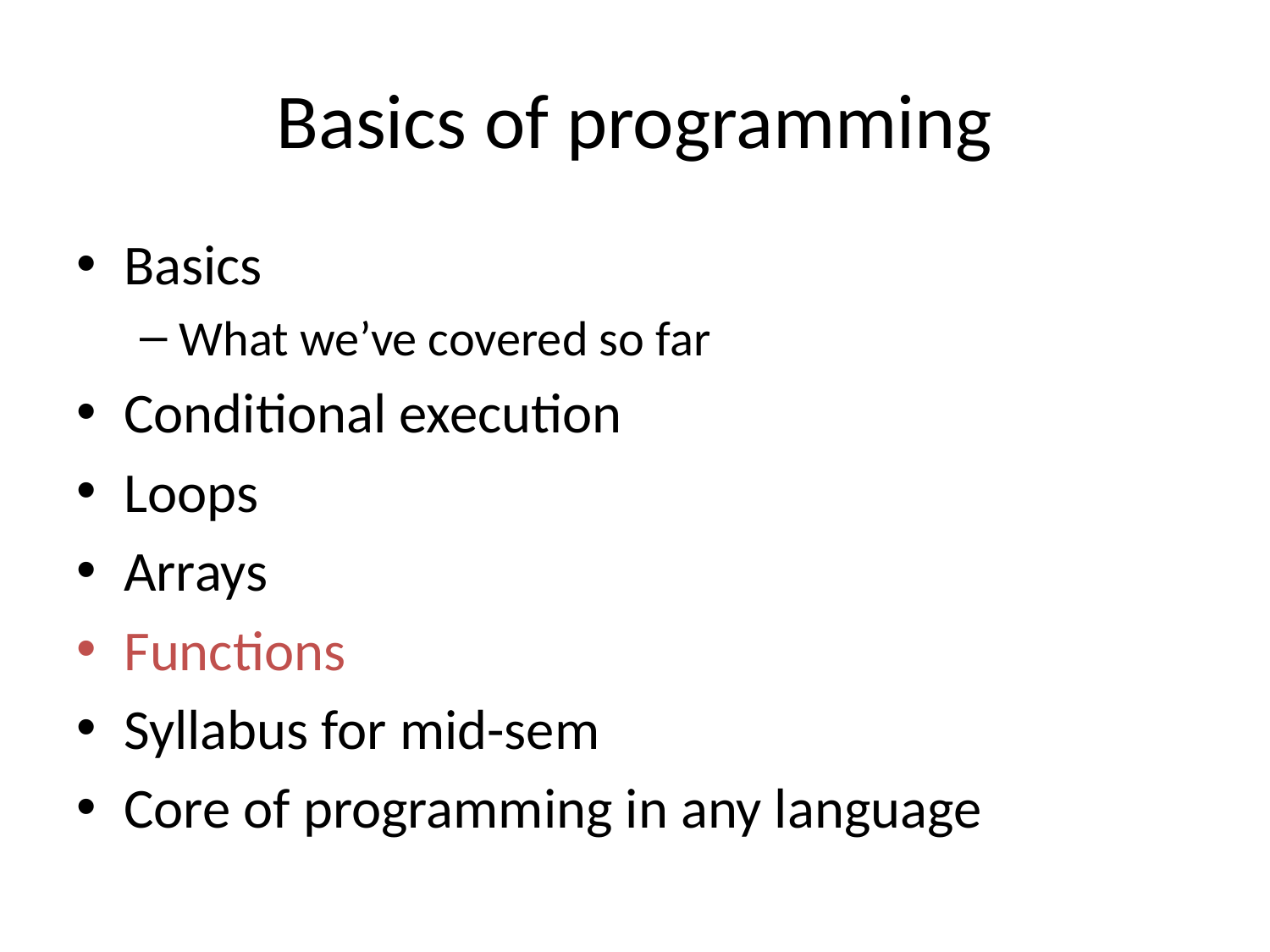

# Basics of programming
Basics
What we’ve covered so far
Conditional execution
Loops
Arrays
Functions
Syllabus for mid-sem
Core of programming in any language